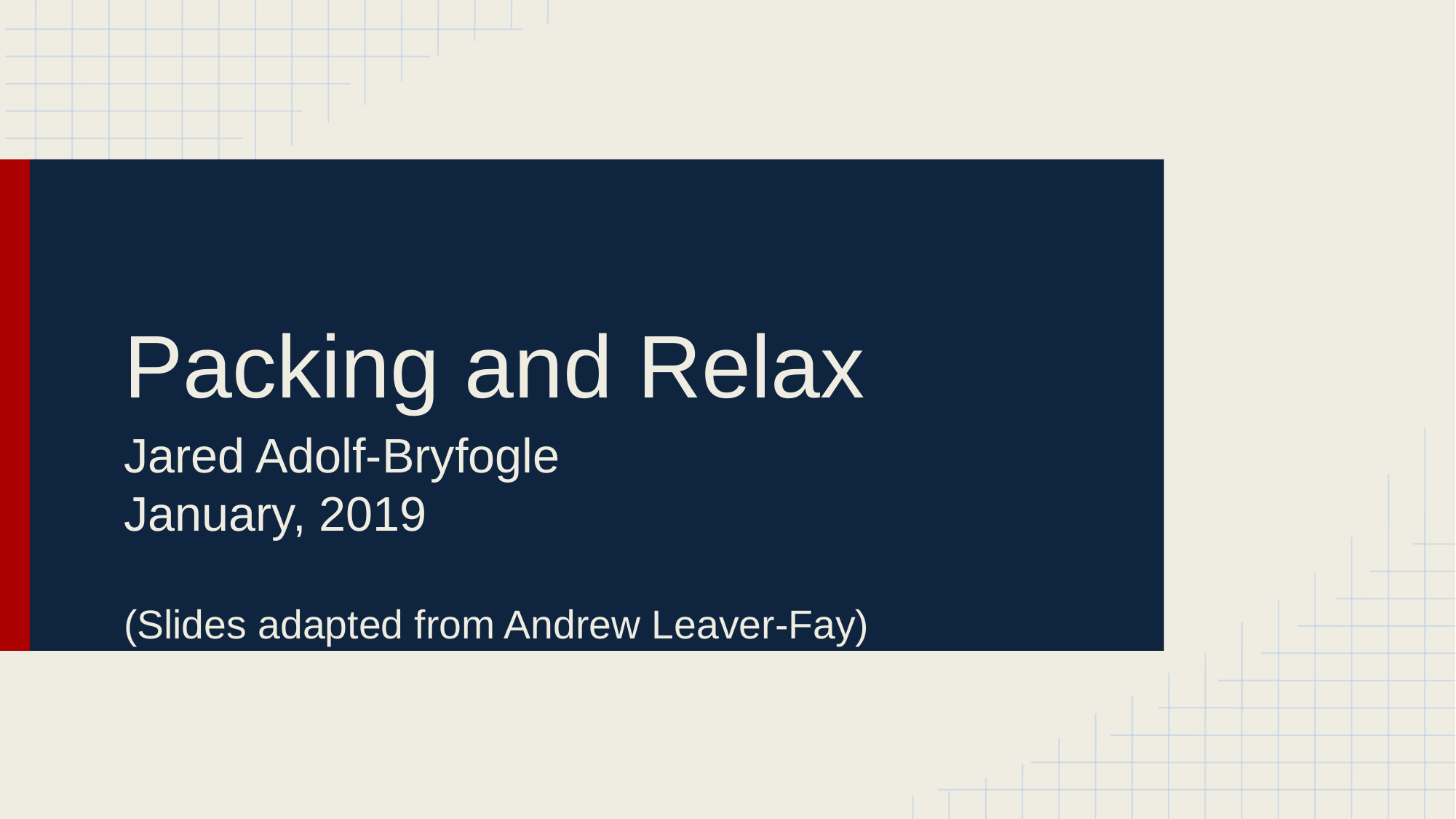

# Packing and Relax
Jared Adolf-Bryfogle
January, 2019
(Slides adapted from Andrew Leaver-Fay)